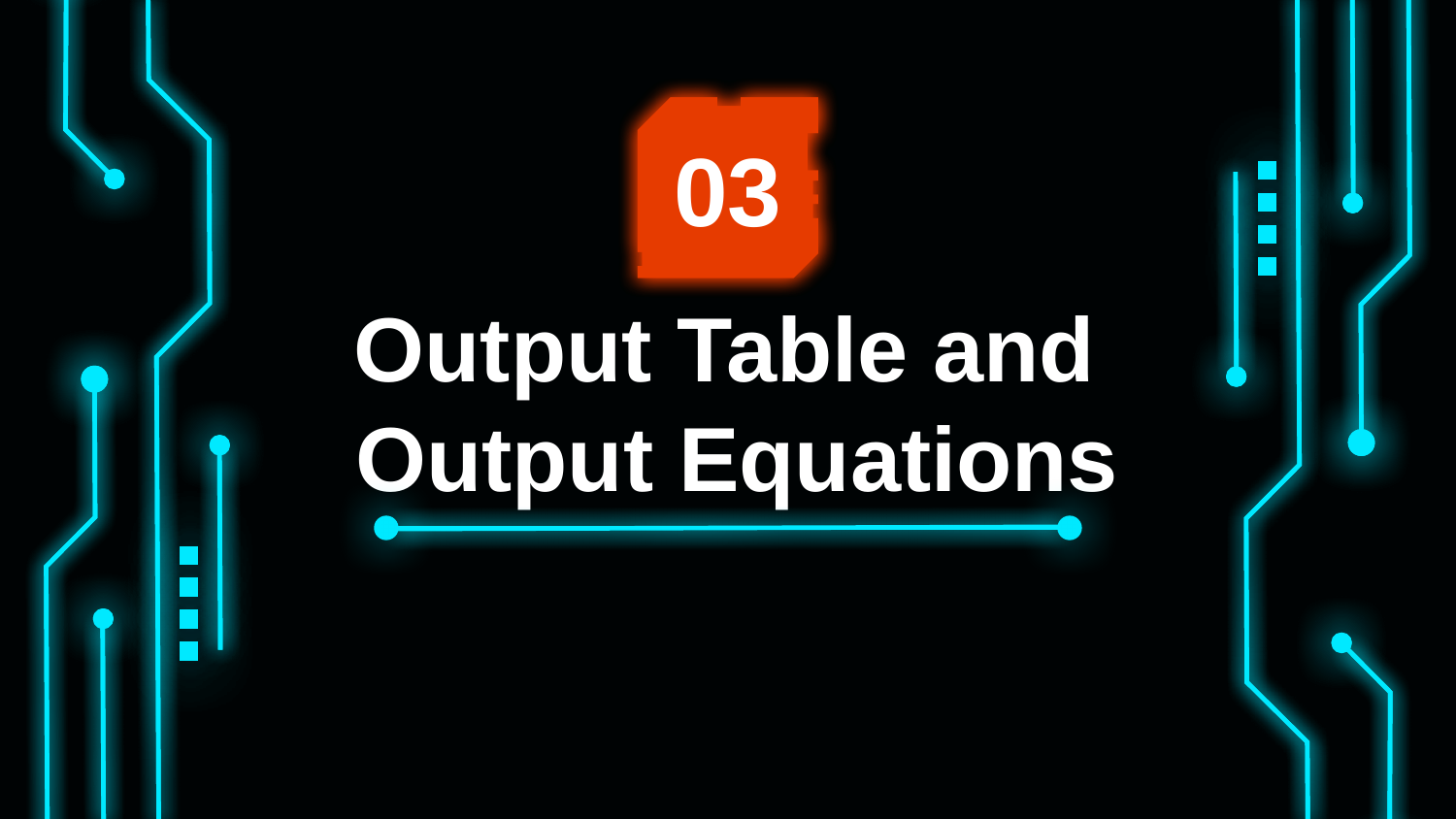

03
# Output Table and
Output Equations